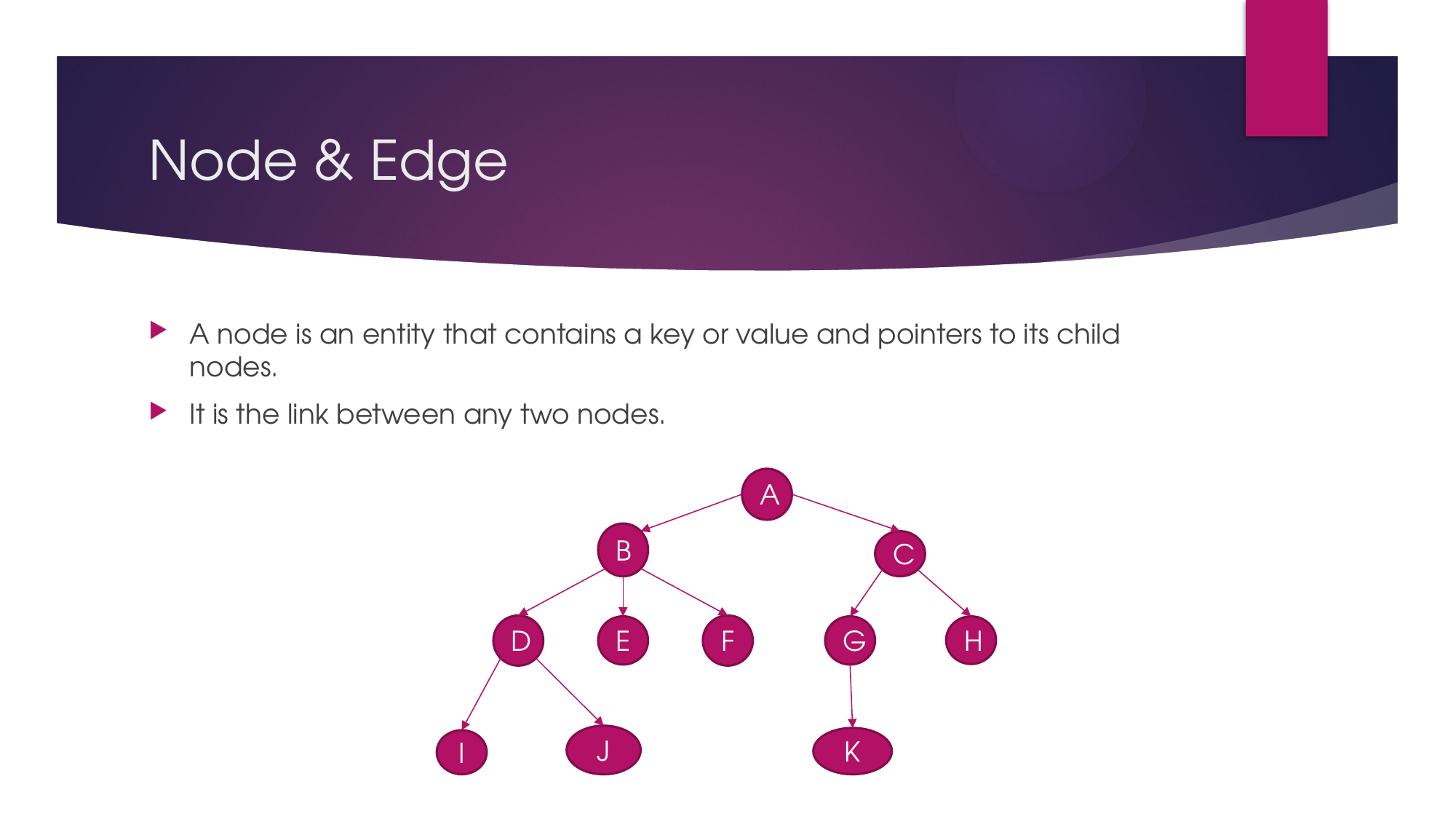

# Node & Edge
A node is an entity that contains a key or value and pointers to its child nodes.
It is the link between any two nodes.
A
B
C
D
F
E
G
H
J
K
I